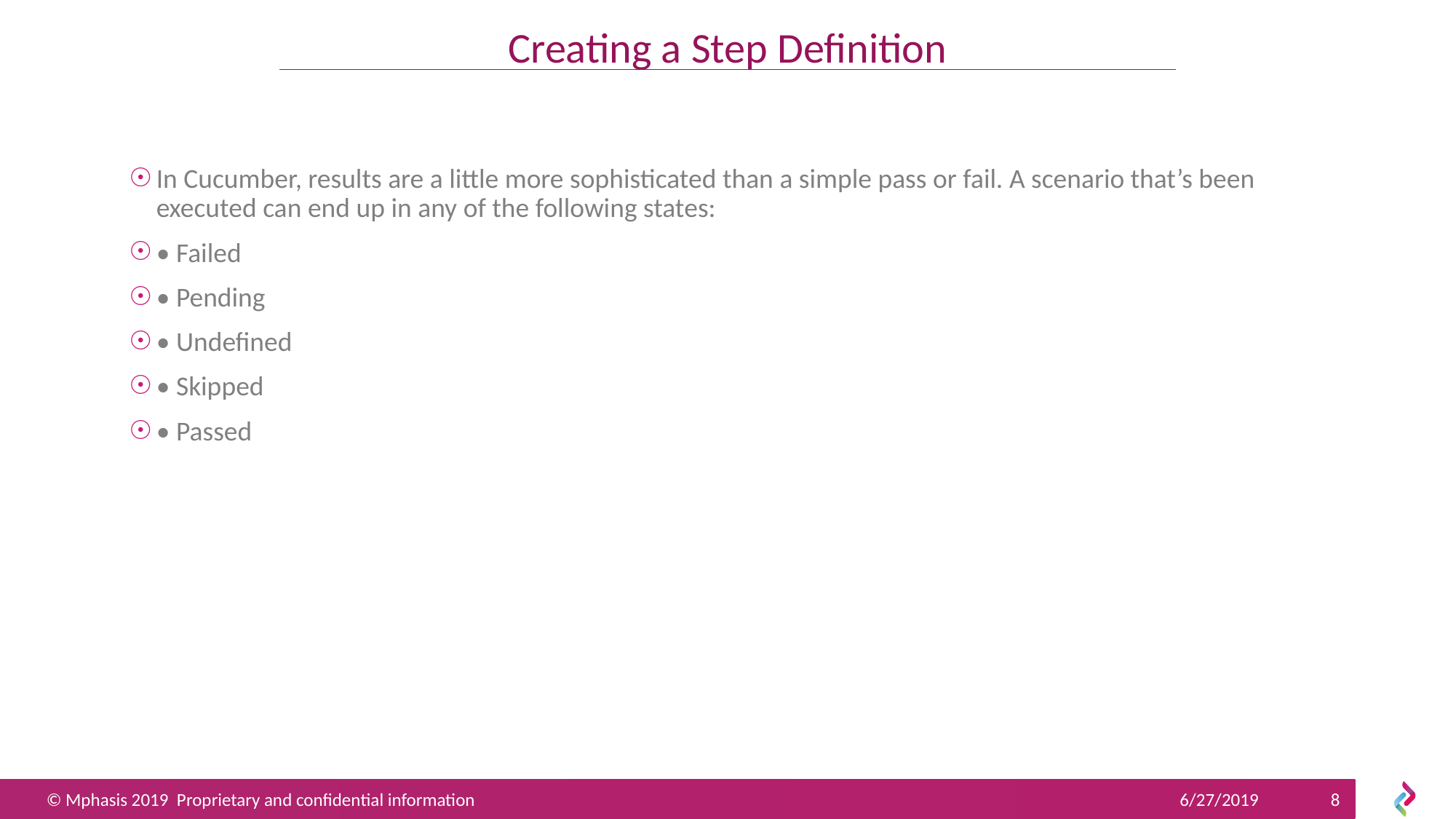

# Creating a Step Definition
In Cucumber, results are a little more sophisticated than a simple pass or fail. A scenario that’s been executed can end up in any of the following states:
• Failed
• Pending
• Undefined
• Skipped
• Passed
6/27/2019
8